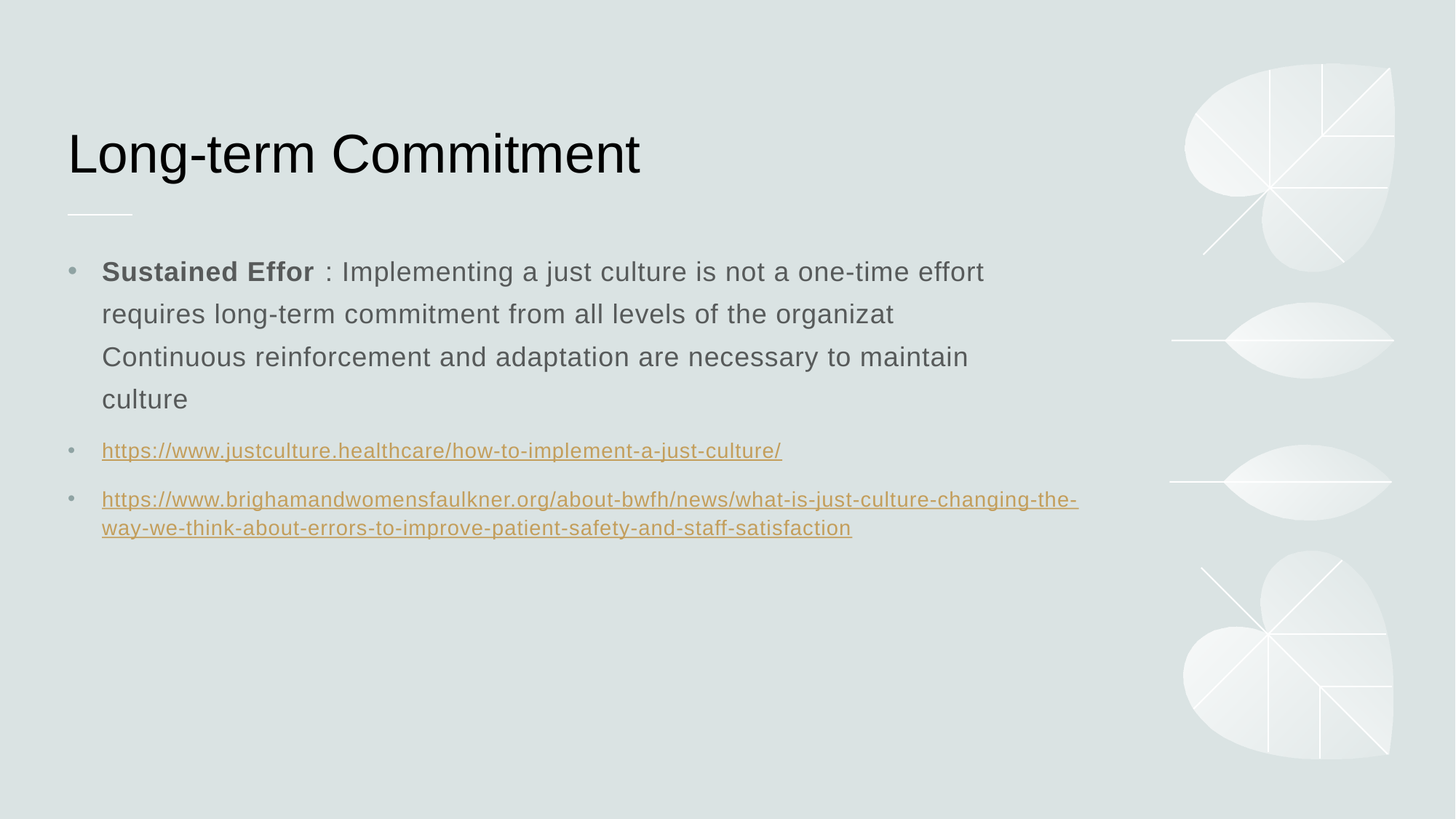

# Long-term Commitment
Sustained Effort: Implementing a just culture is not a one-time effort but requires long-term commitment from all levels of the organization. Continuous reinforcement and adaptation are necessary to maintain the culture​.
https://www.justculture.healthcare/how-to-implement-a-just-culture/
https://www.brighamandwomensfaulkner.org/about-bwfh/news/what-is-just-culture-changing-the-way-we-think-about-errors-to-improve-patient-safety-and-staff-satisfaction